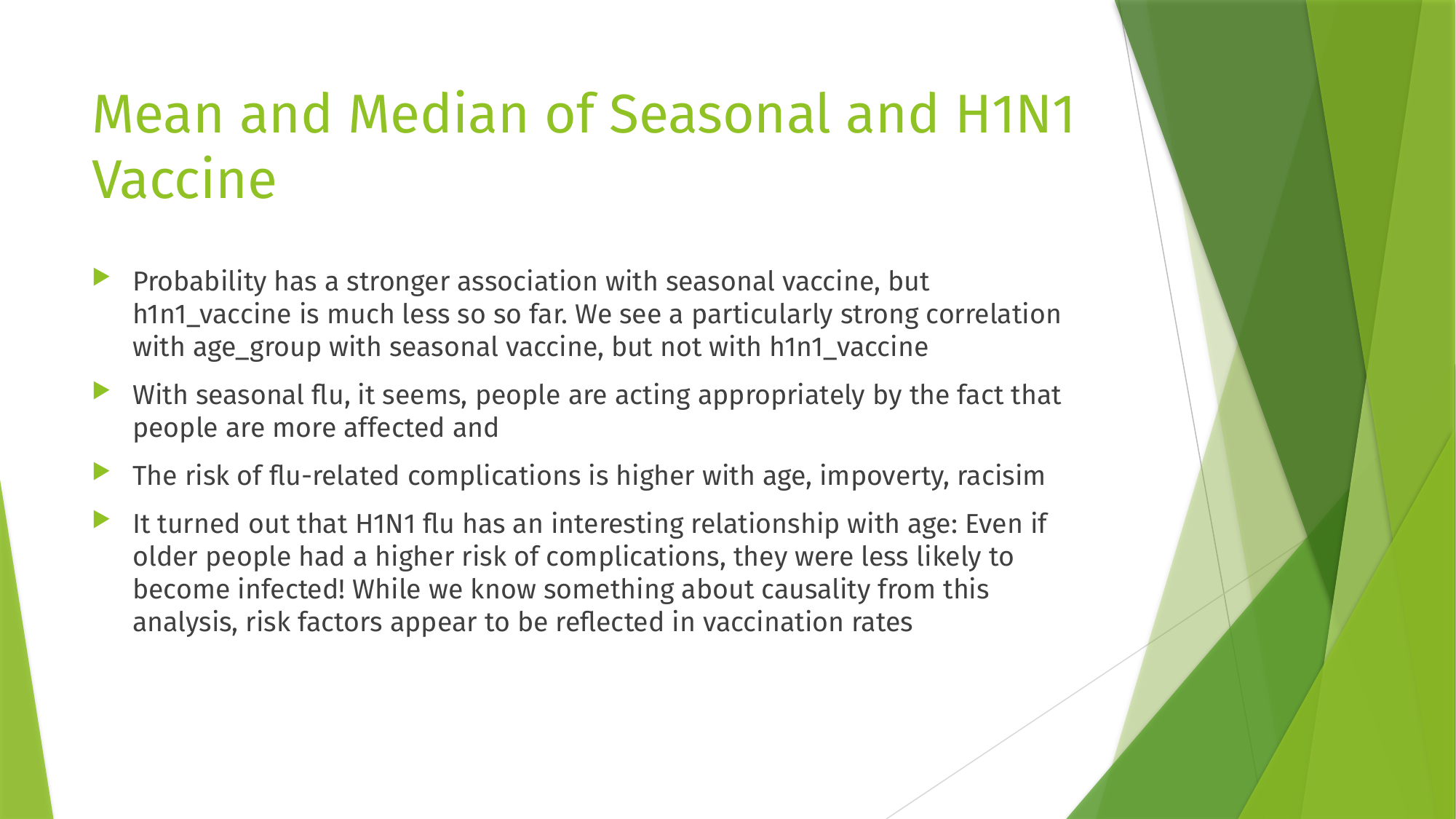

# Mean and Median of Seasonal and H1N1 Vaccine
Probability has a stronger association with seasonal vaccine, but h1n1_vaccine is much less so so far. We see a particularly strong correlation with age_group with seasonal vaccine, but not with h1n1_vaccine
With seasonal flu, it seems, people are acting appropriately by the fact that people are more affected and
The risk of flu-related complications is higher with age, impoverty, racisim
It turned out that H1N1 flu has an interesting relationship with age: Even if older people had a higher risk of complications, they were less likely to become infected! While we know something about causality from this analysis, risk factors appear to be reflected in vaccination rates